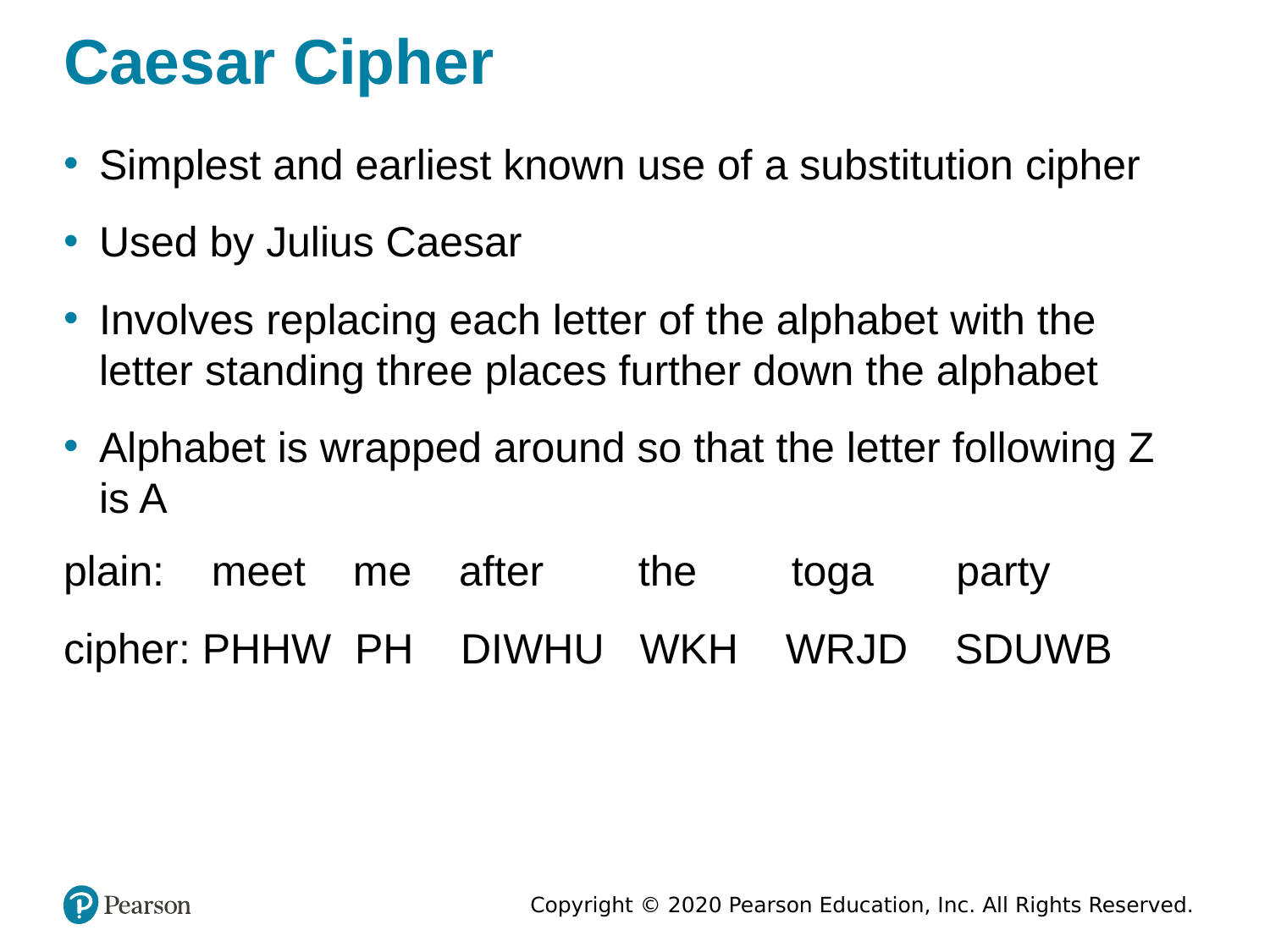

# Caesar Cipher
Simplest and earliest known use of a substitution cipher
Used by Julius Caesar
Involves replacing each letter of the alphabet with the letter standing three places further down the alphabet
Alphabet is wrapped around so that the letter following Z is A
plain:    meet    me    after        the        toga       party
cipher: PHHW  PH    DIWHU   WKH    WRJD    SDUWB